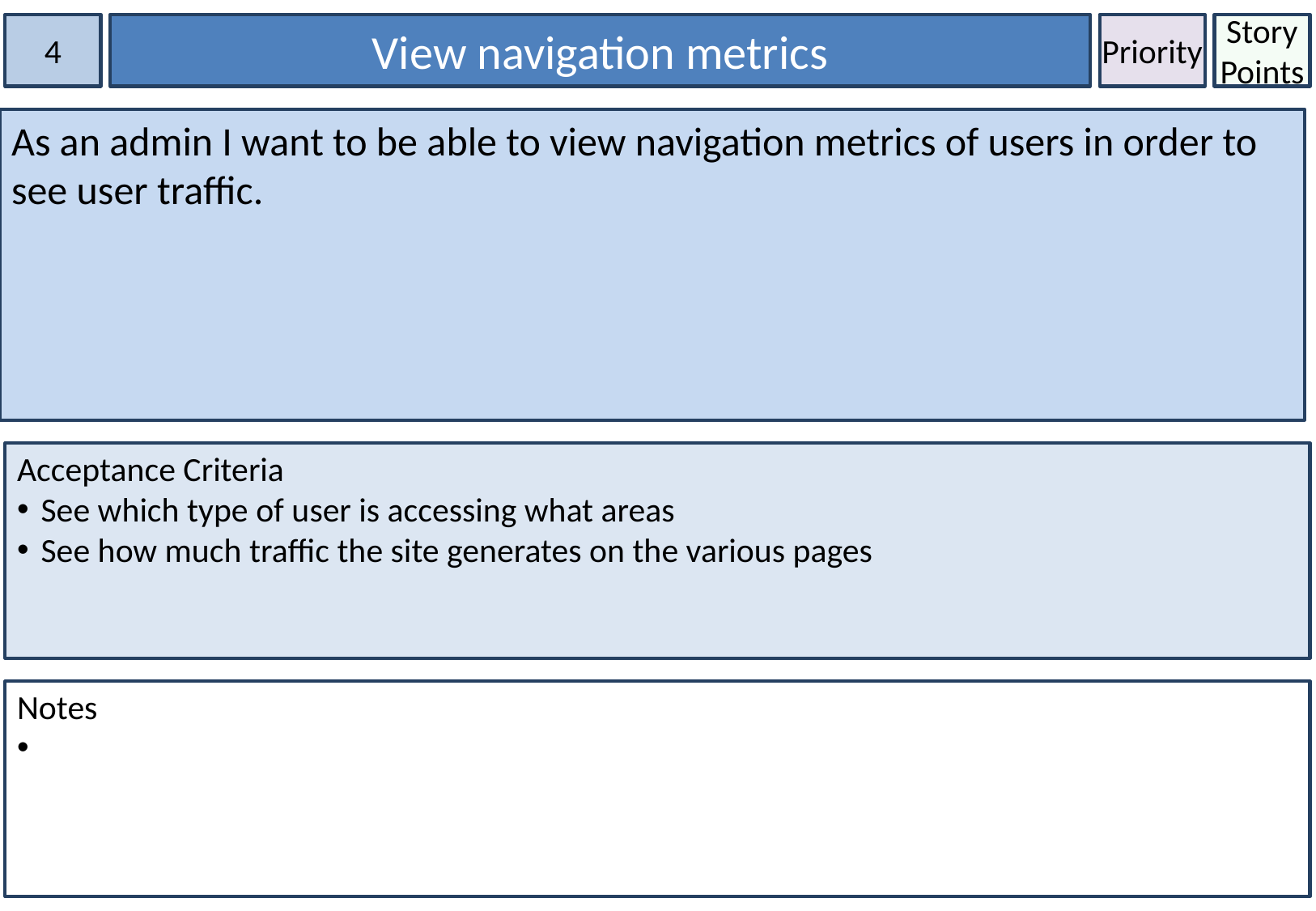

4
View navigation metrics
Priority
Story Points
As an admin I want to be able to view navigation metrics of users in order to see user traffic.
Acceptance Criteria
See which type of user is accessing what areas
See how much traffic the site generates on the various pages
Notes